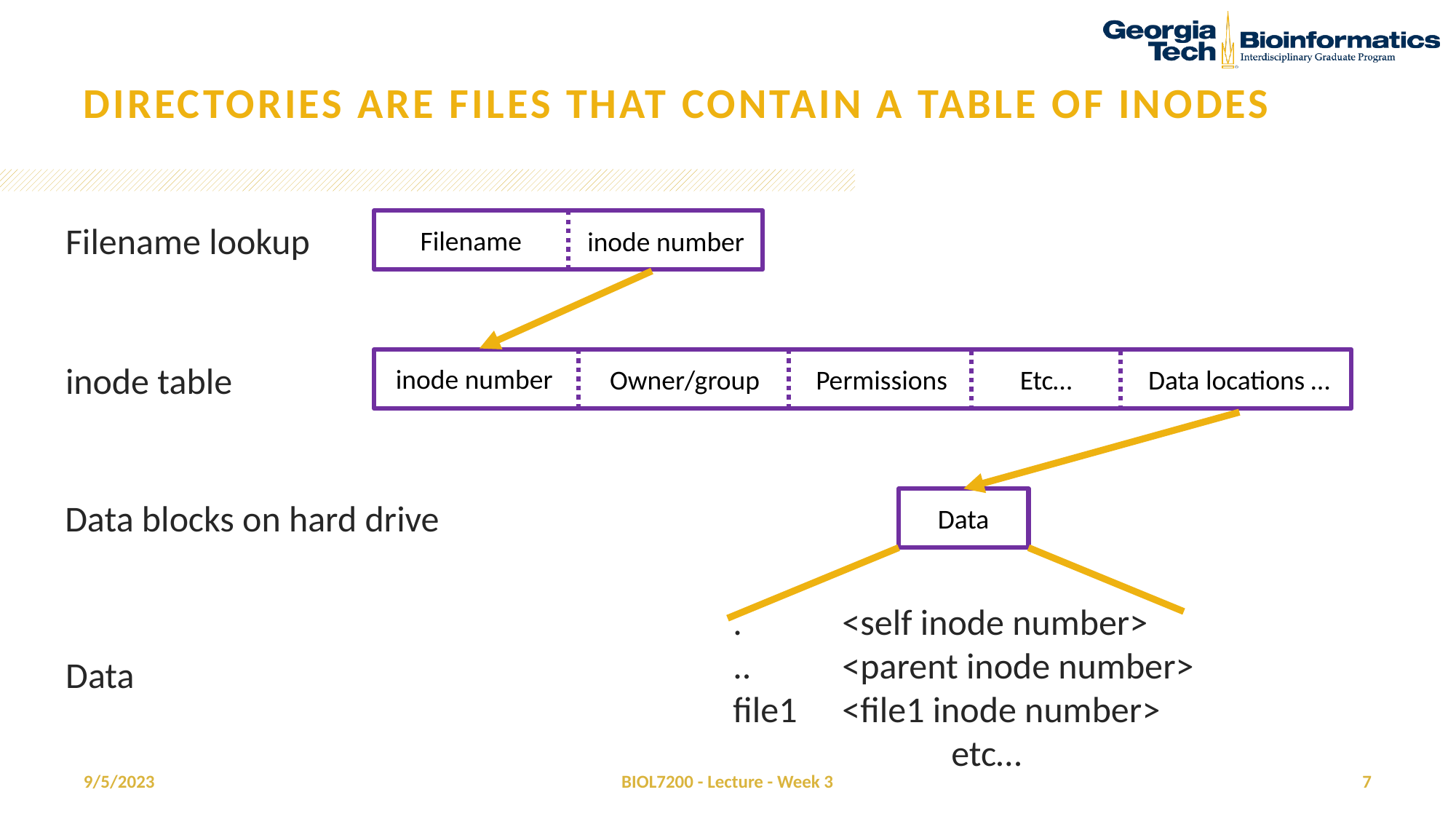

# Directories are files that contain a table of inodes

Filename
inode number
Filename lookup

inode number
Owner/group
Permissions
Etc…
Data locations …
inode table

Data
Data blocks on hard drive
.	<self inode number>
..	<parent inode number>
file1	<file1 inode number>
		etc…
Data
9/5/2023
BIOL7200 - Lecture - Week 3
7